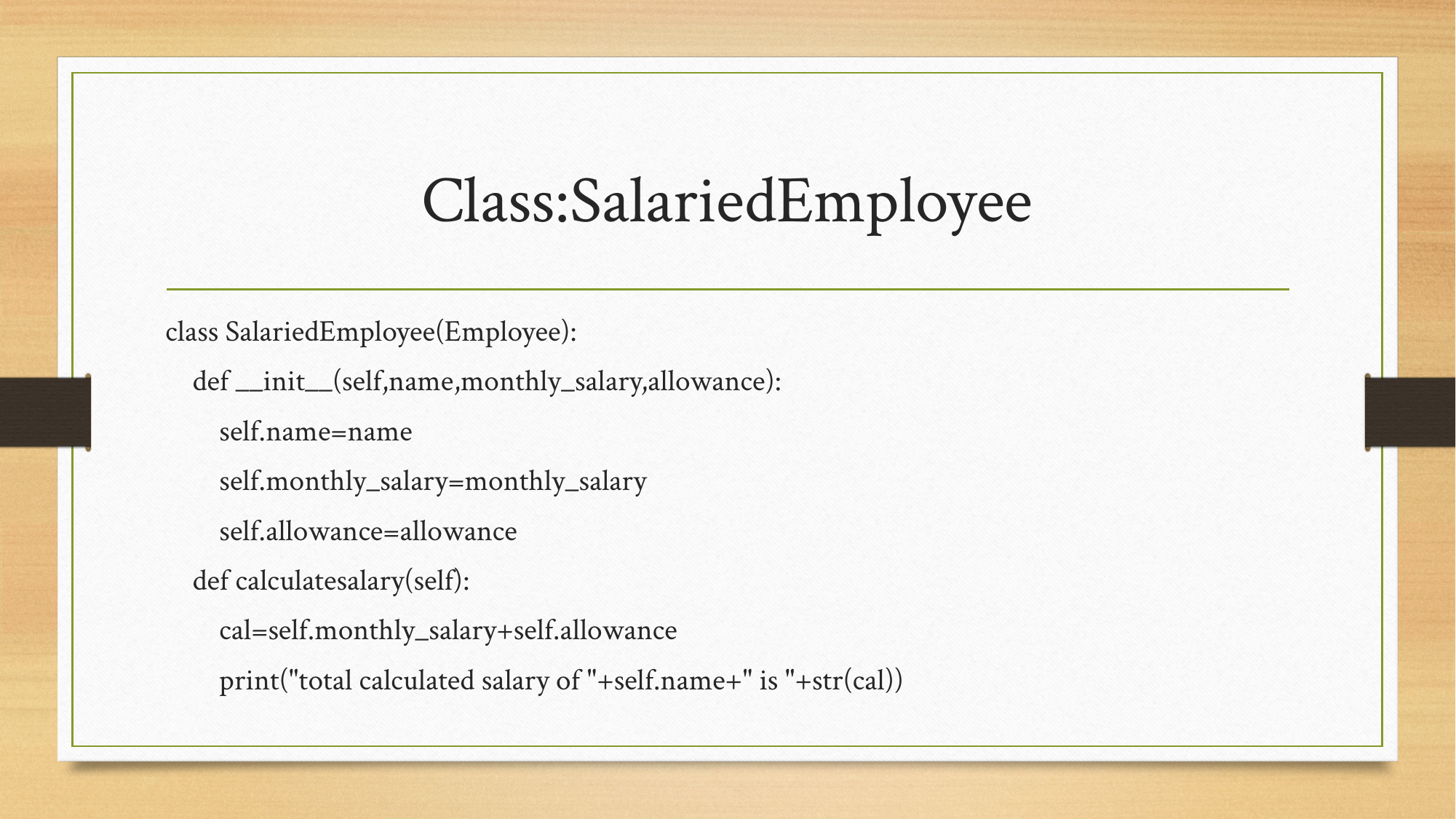

# Class:SalariedEmployee
class SalariedEmployee(Employee):
    def __init__(self,name,monthly_salary,allowance):
        self.name=name
        self.monthly_salary=monthly_salary
        self.allowance=allowance
    def calculatesalary(self):
        cal=self.monthly_salary+self.allowance
        print("total calculated salary of "+self.name+" is "+str(cal))